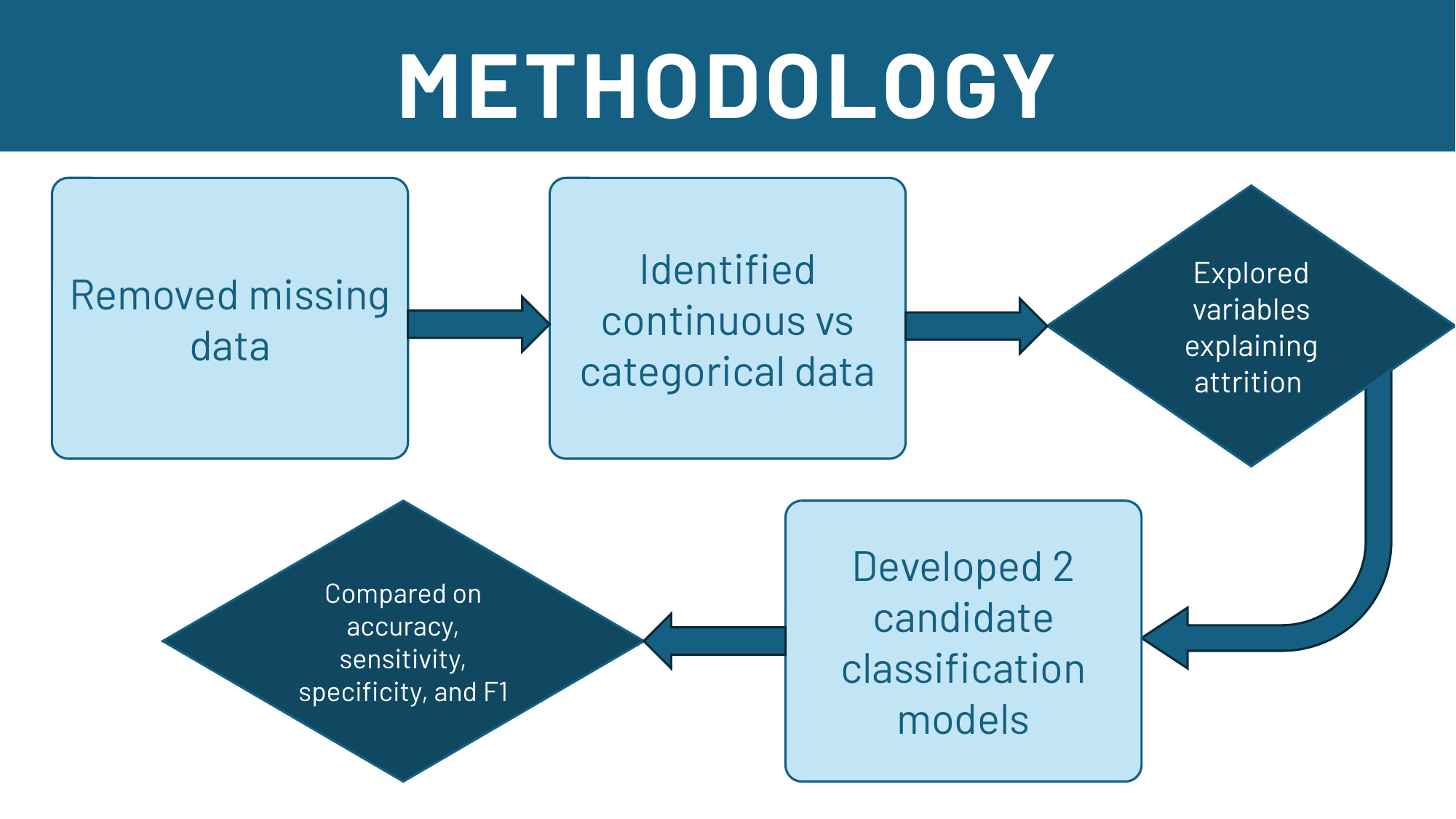

# METHODOLOGY
Removed missing data
Identified continuous vs categorical data
Explored variables explaining attrition

Compared on accuracy, sensitivity, specificity, and F1
Developed 2 candidate classification models